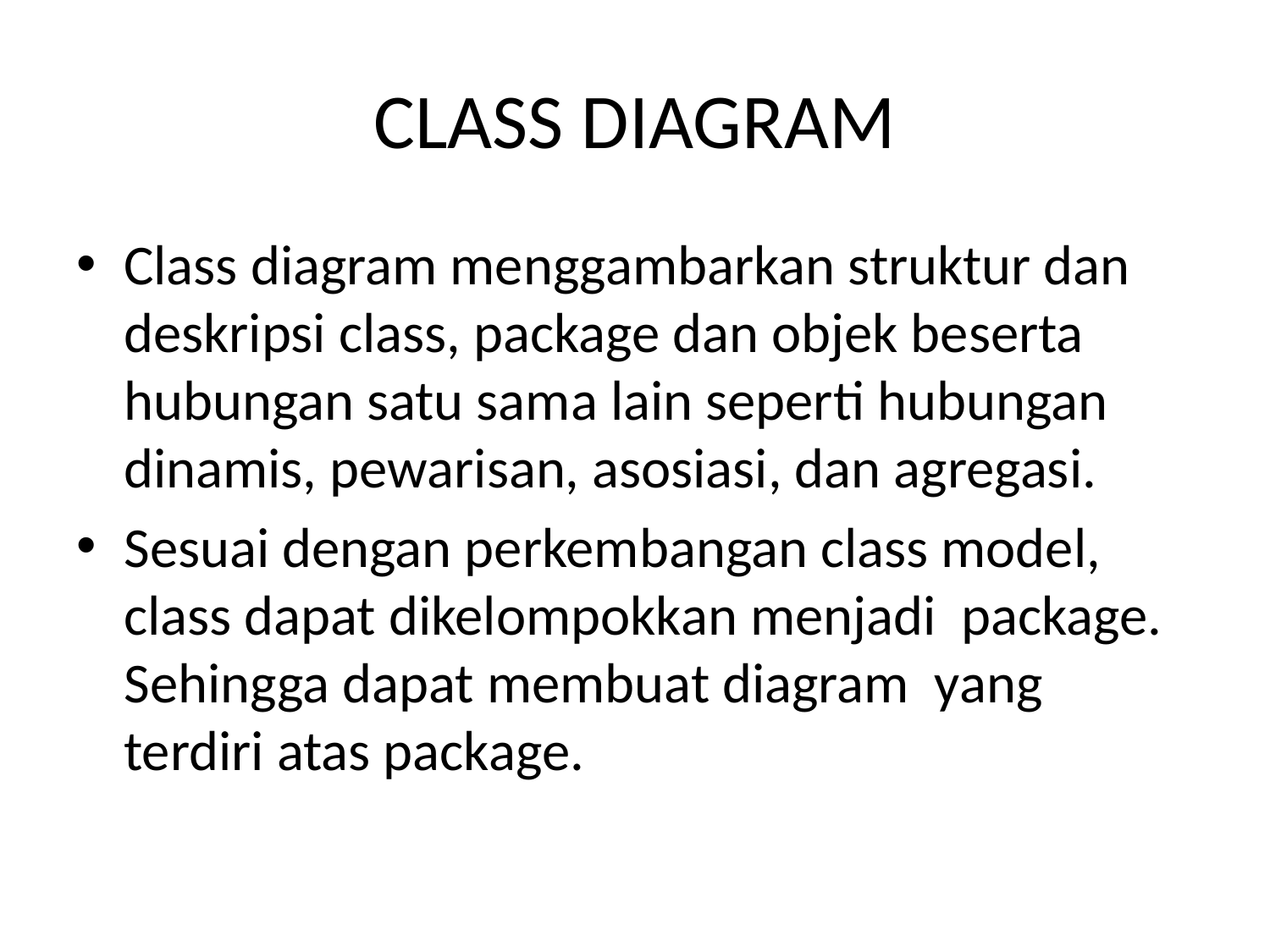

# CLASS DIAGRAM
Class diagram menggambarkan struktur dan  deskripsi class, package dan objek beserta  hubungan satu sama lain seperti hubungan dinamis, pewarisan, asosiasi, dan agregasi.
Sesuai dengan perkembangan class model,  class dapat dikelompokkan menjadi  package. Sehingga dapat membuat diagram  yang terdiri atas package.